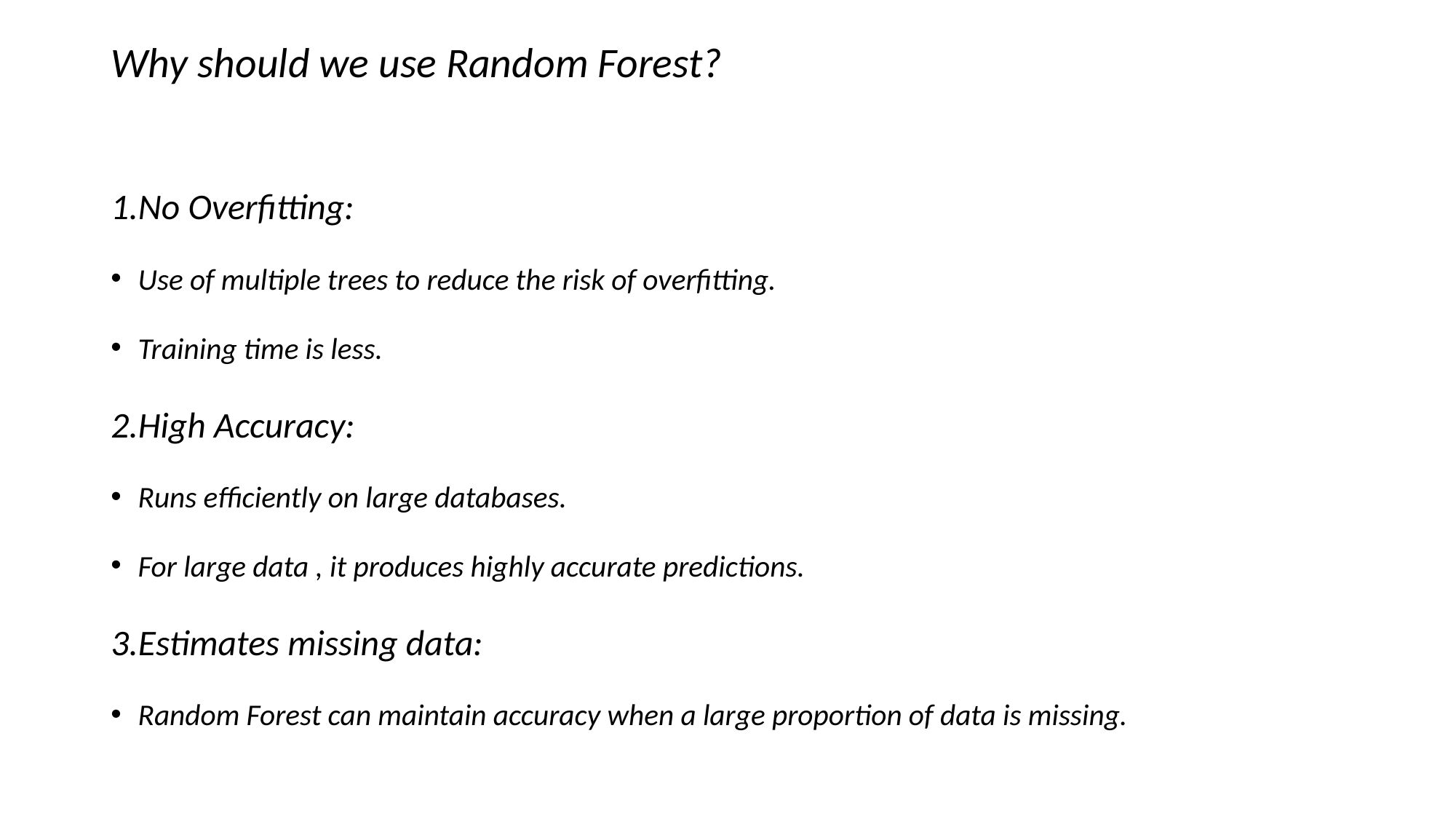

Why should we use Random Forest?

1.No Overfitting:
Use of multiple trees to reduce the risk of overfitting.
Training time is less.
2.High Accuracy:
Runs efficiently on large databases.
For large data , it produces highly accurate predictions.
3.Estimates missing data:
Random Forest can maintain accuracy when a large proportion of data is missing.